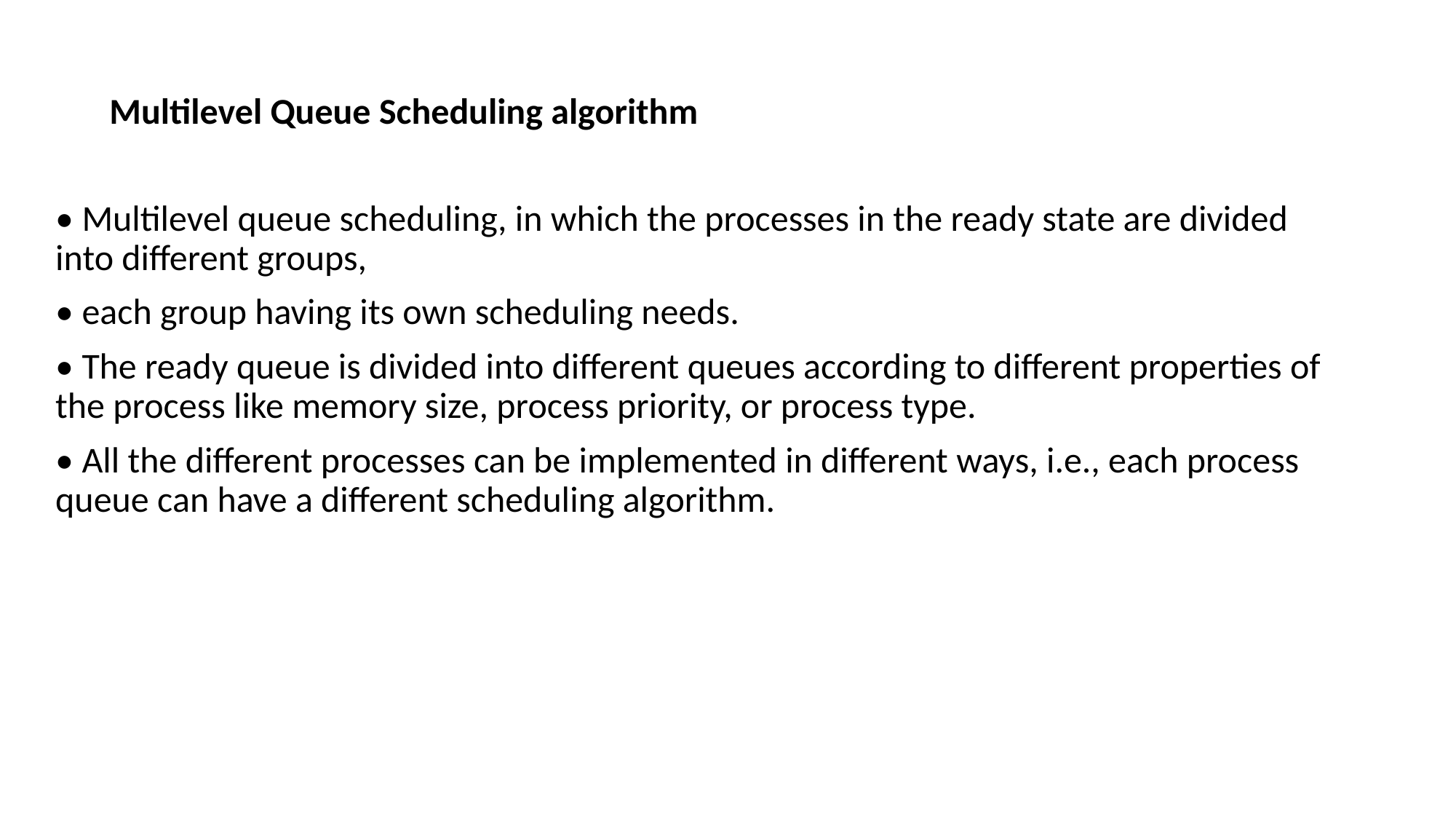

Multilevel Queue Scheduling algorithm
• Multilevel queue scheduling, in which the processes in the ready state are divided into different groups,
• each group having its own scheduling needs.
• The ready queue is divided into different queues according to different properties of the process like memory size, process priority, or process type.
• All the different processes can be implemented in different ways, i.e., each process queue can have a different scheduling algorithm.